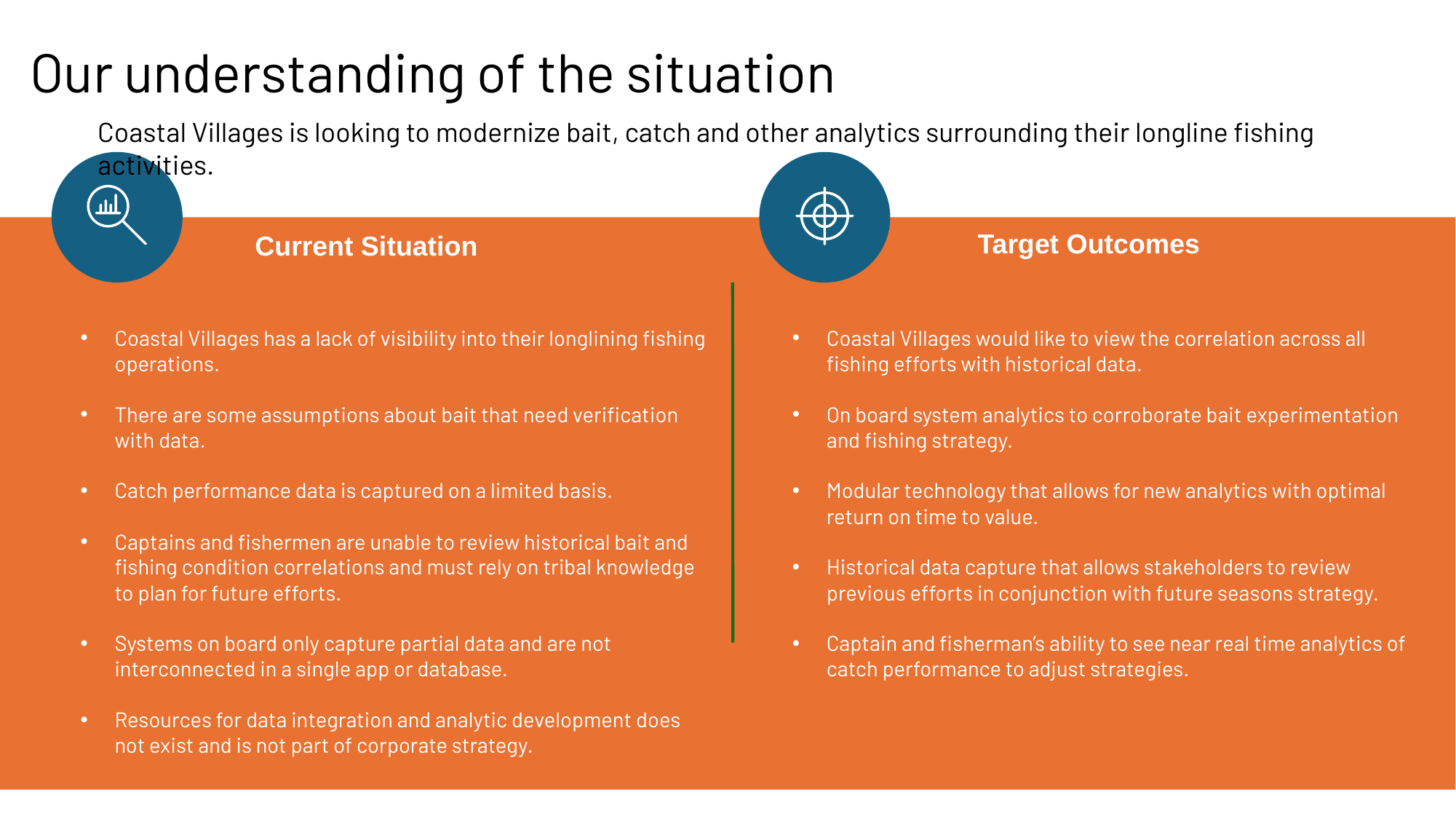

Our understanding of the situation
Coastal Villages is looking to modernize bait, catch and other analytics surrounding their longline fishing activities.

Target Outcomes
Current Situation
Coastal Villages has a lack of visibility into their longlining fishing operations.

There are some assumptions about bait that need verification with data.

Catch performance data is captured on a limited basis.

Captains and fishermen are unable to review historical bait and fishing condition correlations and must rely on tribal knowledge to plan for future efforts.

Systems on board only capture partial data and are not interconnected in a single app or database.

Resources for data integration and analytic development does not exist and is not part of corporate strategy.
Coastal Villages would like to view the correlation across all fishing efforts with historical data.

On board system analytics to corroborate bait experimentation and fishing strategy.

Modular technology that allows for new analytics with optimal return on time to value.

Historical data capture that allows stakeholders to review previous efforts in conjunction with future seasons strategy.

Captain and fisherman’s ability to see near real time analytics of catch performance to adjust strategies.